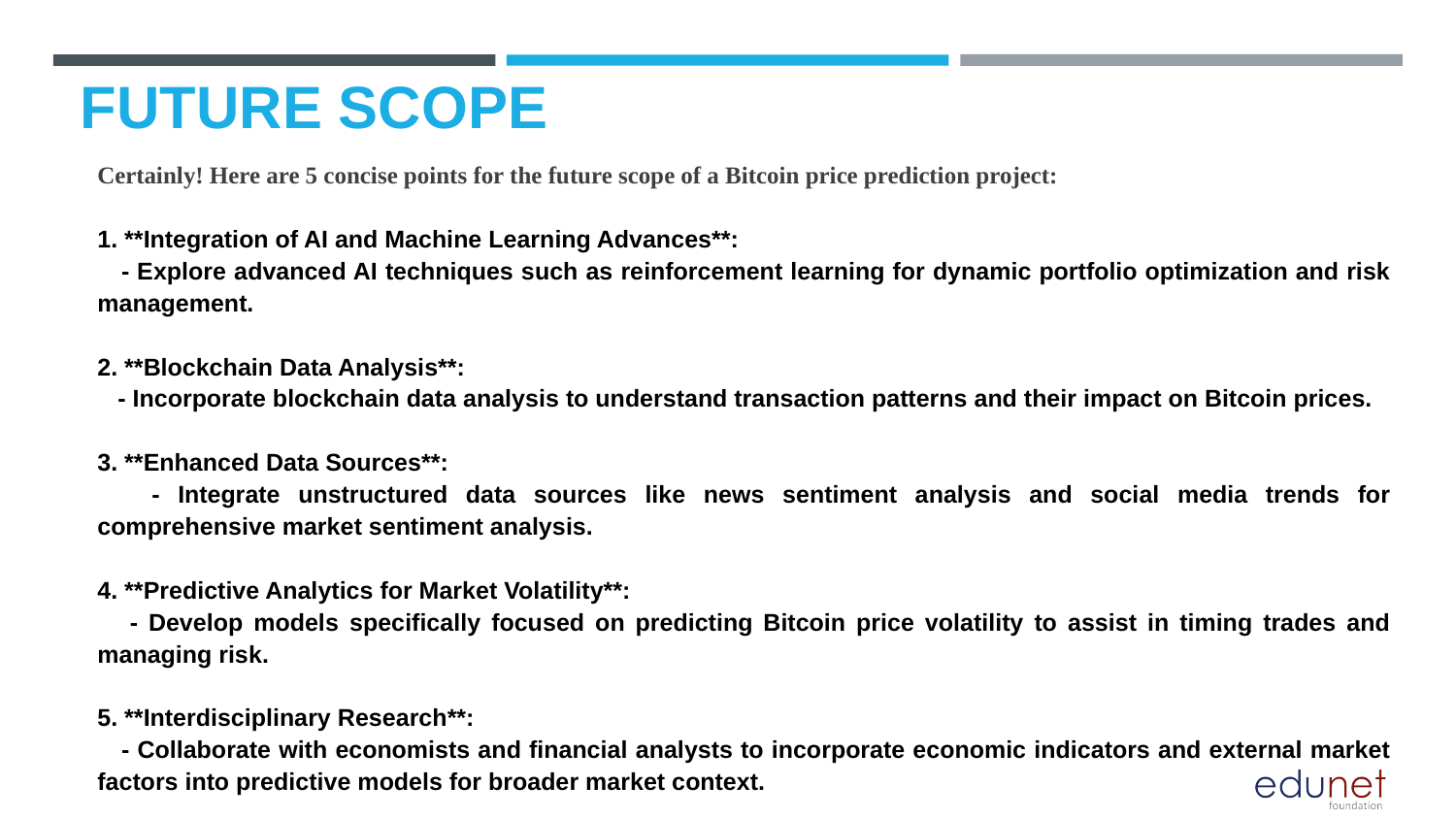

FUTURE SCOPE
Certainly! Here are 5 concise points for the future scope of a Bitcoin price prediction project:

1. **Integration of AI and Machine Learning Advances**:
   - Explore advanced AI techniques such as reinforcement learning for dynamic portfolio optimization and risk management.

2. **Blockchain Data Analysis**:
   - Incorporate blockchain data analysis to understand transaction patterns and their impact on Bitcoin prices.

3. **Enhanced Data Sources**:
   - Integrate unstructured data sources like news sentiment analysis and social media trends for comprehensive market sentiment analysis.

4. **Predictive Analytics for Market Volatility**:
   - Develop models specifically focused on predicting Bitcoin price volatility to assist in timing trades and managing risk.

5. **Interdisciplinary Research**:
   - Collaborate with economists and financial analysts to incorporate economic indicators and external market factors into predictive models for broader market context.